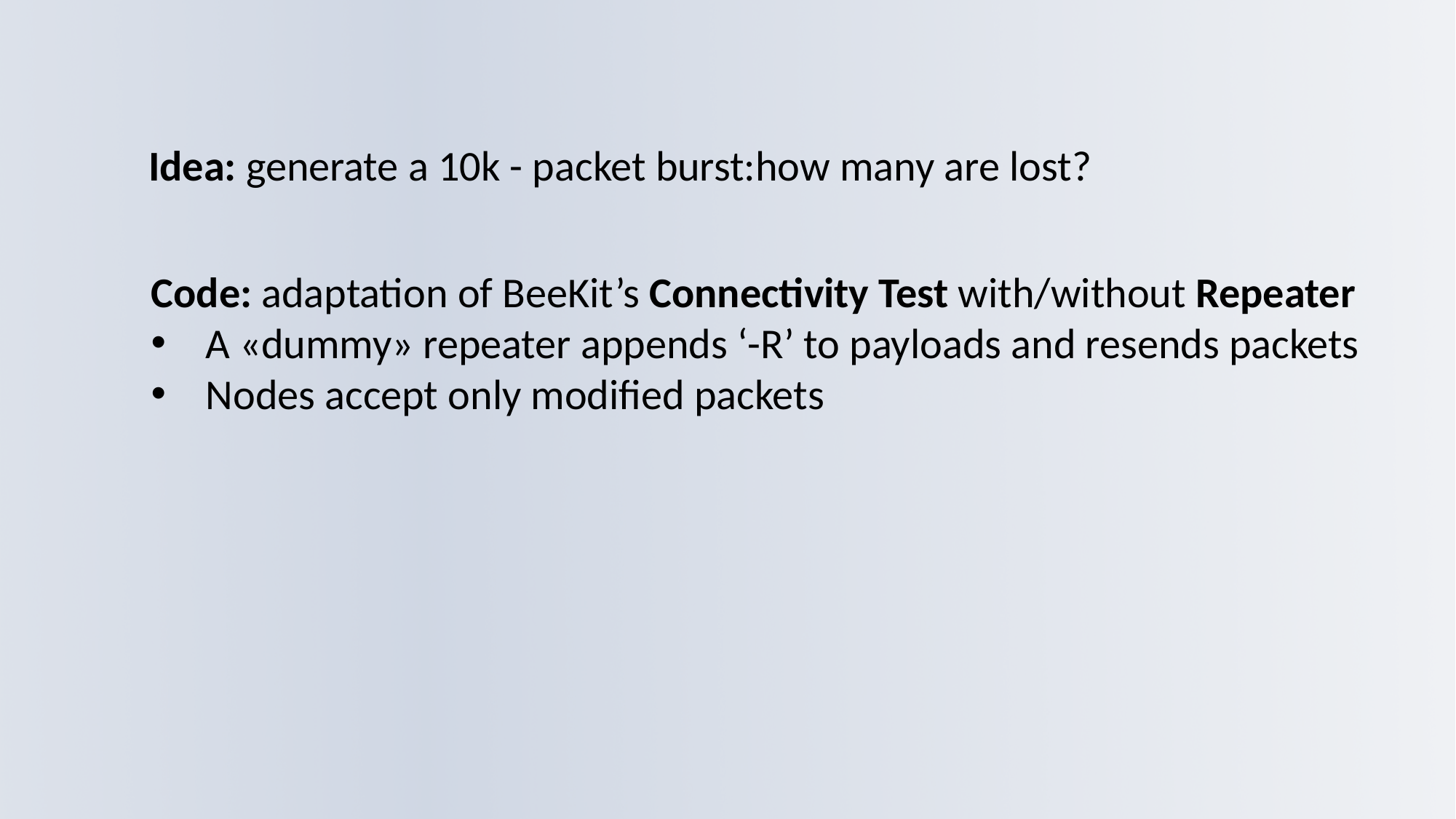

Idea: generate a 10k - packet burst:how many are lost?
Code: adaptation of BeeKit’s Connectivity Test with/without Repeater
A «dummy» repeater appends ‘-R’ to payloads and resends packets
Nodes accept only modified packets